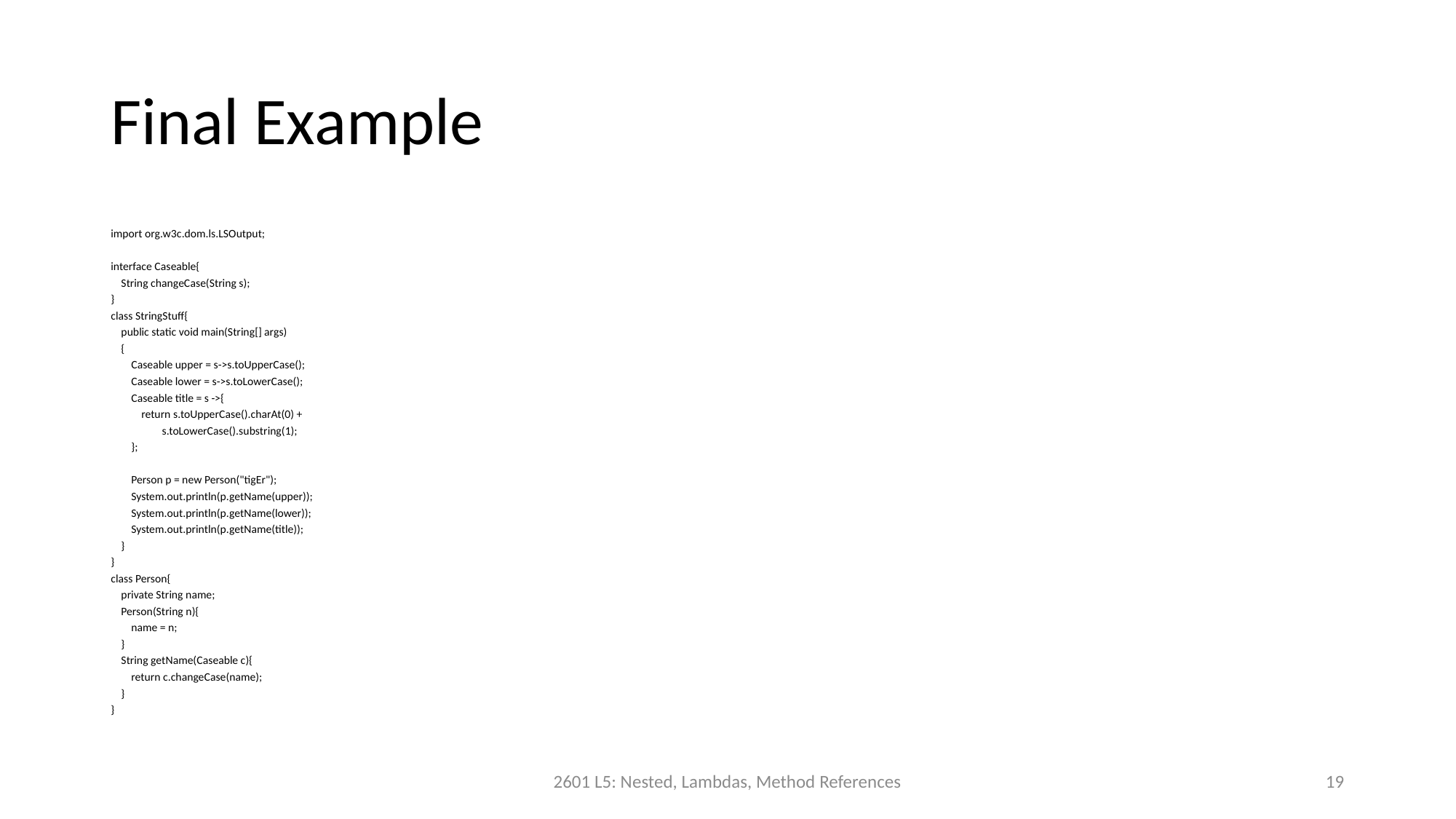

# Final Example
import org.w3c.dom.ls.LSOutput;

interface Caseable{
    String changeCase(String s);
}
class StringStuff{
    public static void main(String[] args)
    {
        Caseable upper = s->s.toUpperCase();
        Caseable lower = s->s.toLowerCase();
        Caseable title = s ->{
            return s.toUpperCase().charAt(0) +
                    s.toLowerCase().substring(1);
        };

        Person p = new Person("tigEr");
        System.out.println(p.getName(upper));
        System.out.println(p.getName(lower));
        System.out.println(p.getName(title));
    }
}
class Person{
    private String name;
    Person(String n){
        name = n;
    }
    String getName(Caseable c){
        return c.changeCase(name);
    }
}

2601 L5: Nested, Lambdas, Method References
19